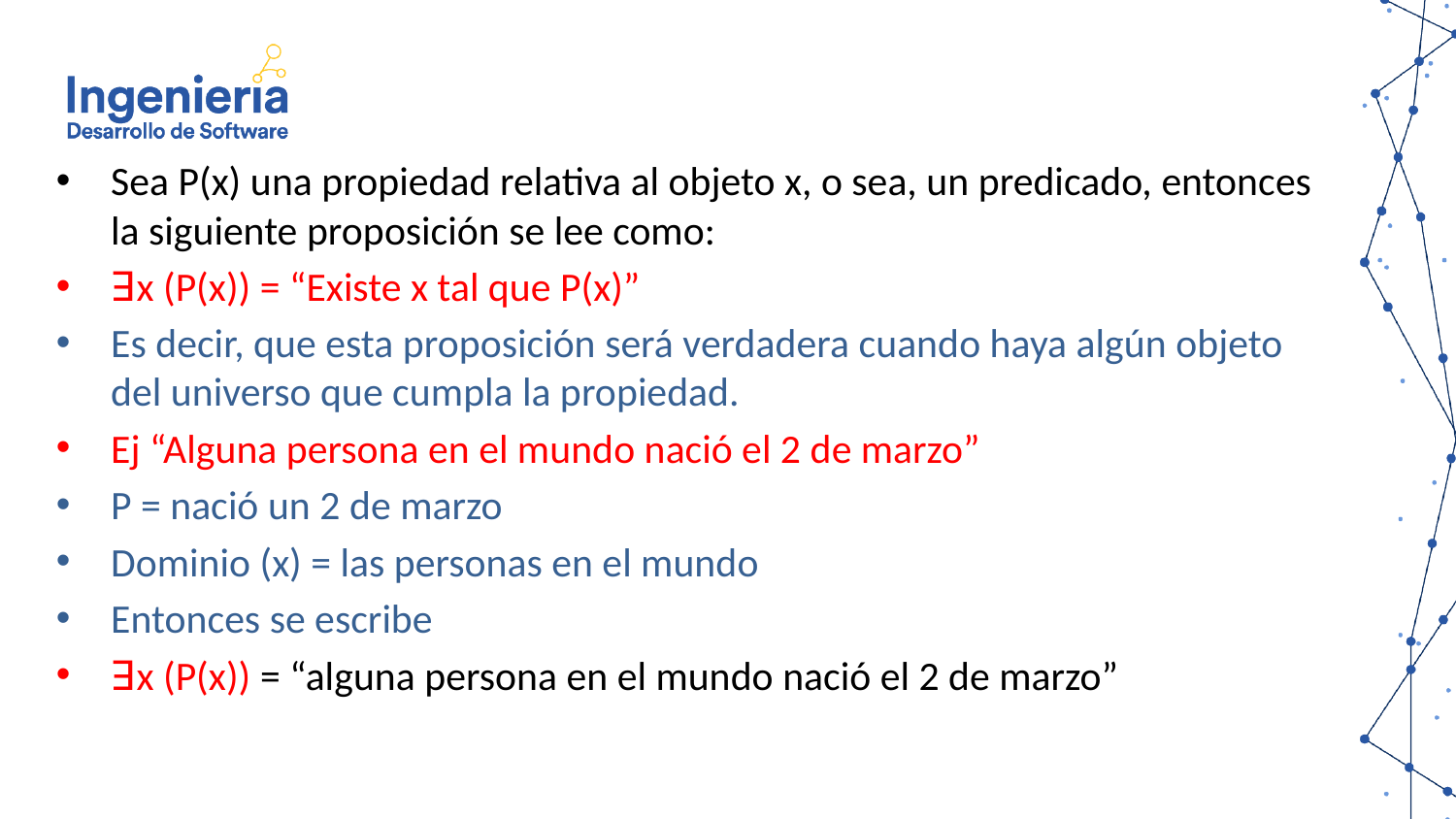

Sea P(x) una propiedad relativa al objeto x, o sea, un predicado, entonces la siguiente proposición se lee como:
ꓱx (P(x)) = “Existe x tal que P(x)”
Es decir, que esta proposición será verdadera cuando haya algún objeto del universo que cumpla la propiedad.
Ej “Alguna persona en el mundo nació el 2 de marzo”
P = nació un 2 de marzo
Dominio (x) = las personas en el mundo
Entonces se escribe
ꓱx (P(x)) = “alguna persona en el mundo nació el 2 de marzo”